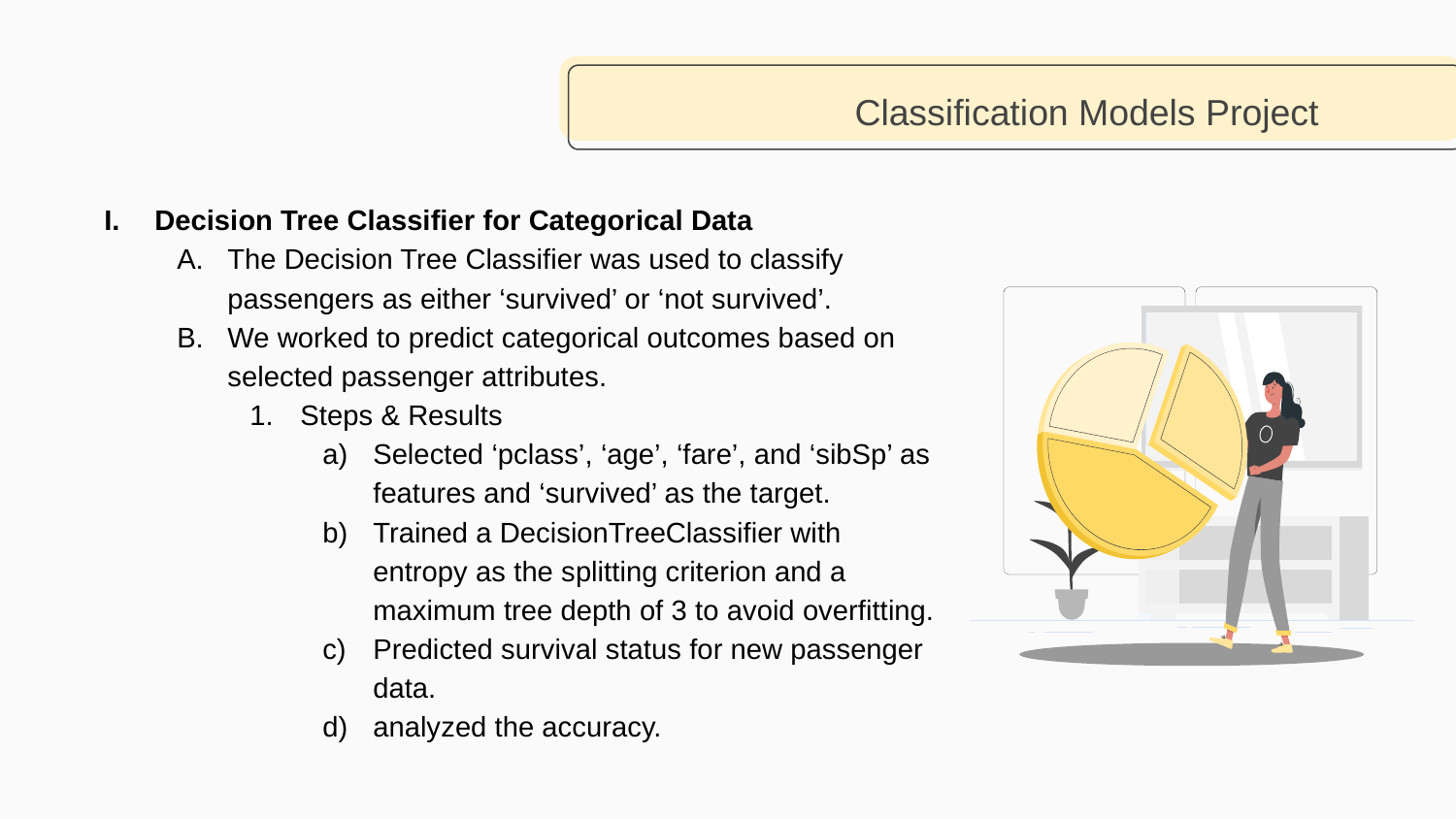

# Classification Models Project
Decision Tree Classifier for Categorical Data
The Decision Tree Classifier was used to classify passengers as either ‘survived’ or ‘not survived’.
We worked to predict categorical outcomes based on selected passenger attributes.
Steps & Results
Selected ‘pclass’, ‘age’, ‘fare’, and ‘sibSp’ as features and ‘survived’ as the target.
Trained a DecisionTreeClassifier with entropy as the splitting criterion and a maximum tree depth of 3 to avoid overfitting.
Predicted survival status for new passenger data.
analyzed the accuracy.